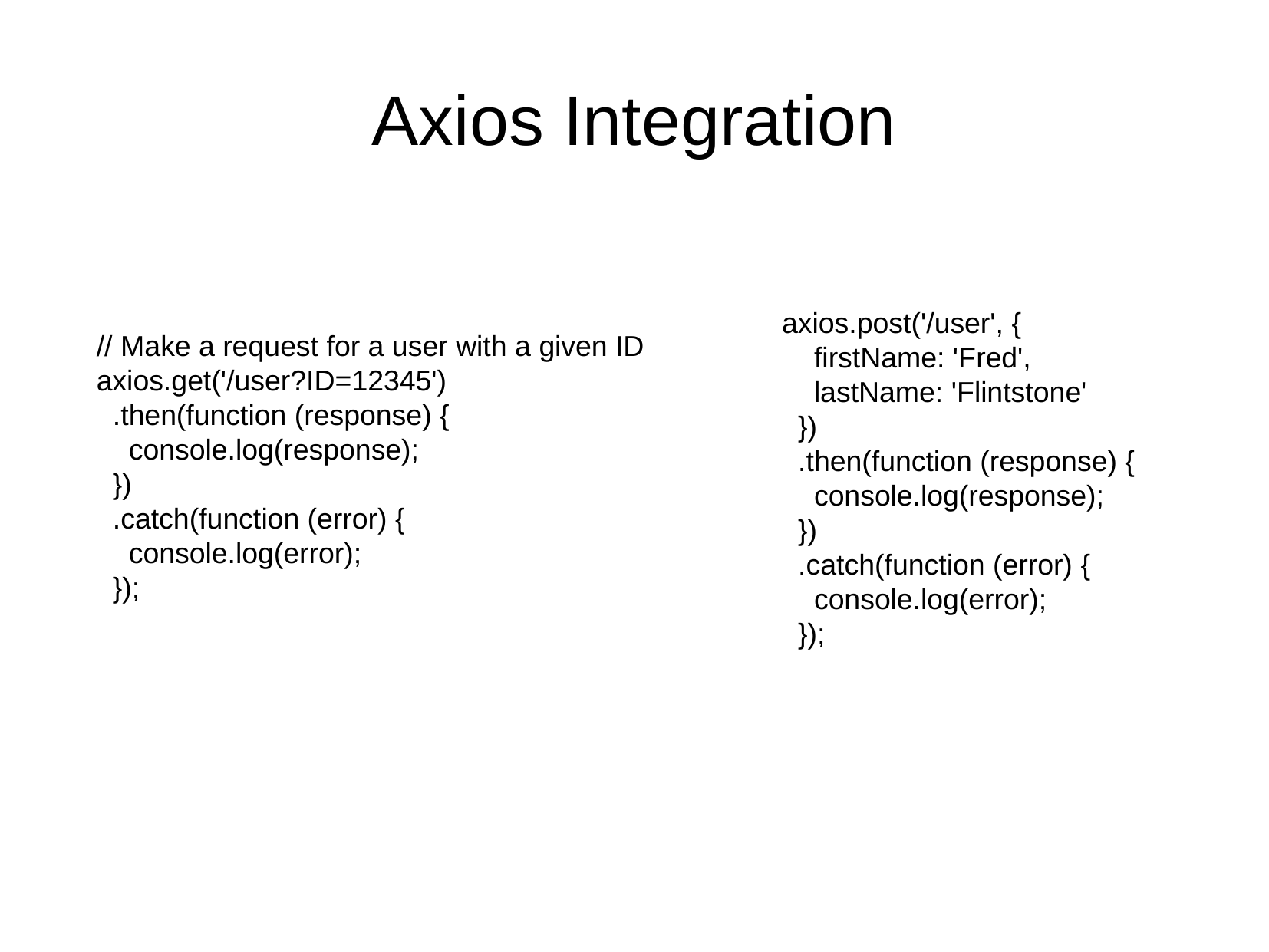

Axios Integration
axios.post('/user', {
    firstName: 'Fred',
    lastName: 'Flintstone'
  })
  .then(function (response) {
    console.log(response);
  })
  .catch(function (error) {
    console.log(error);
  });
// Make a request for a user with a given ID
axios.get('/user?ID=12345')
  .then(function (response) {
    console.log(response);
  })
  .catch(function (error) {
    console.log(error);
  });